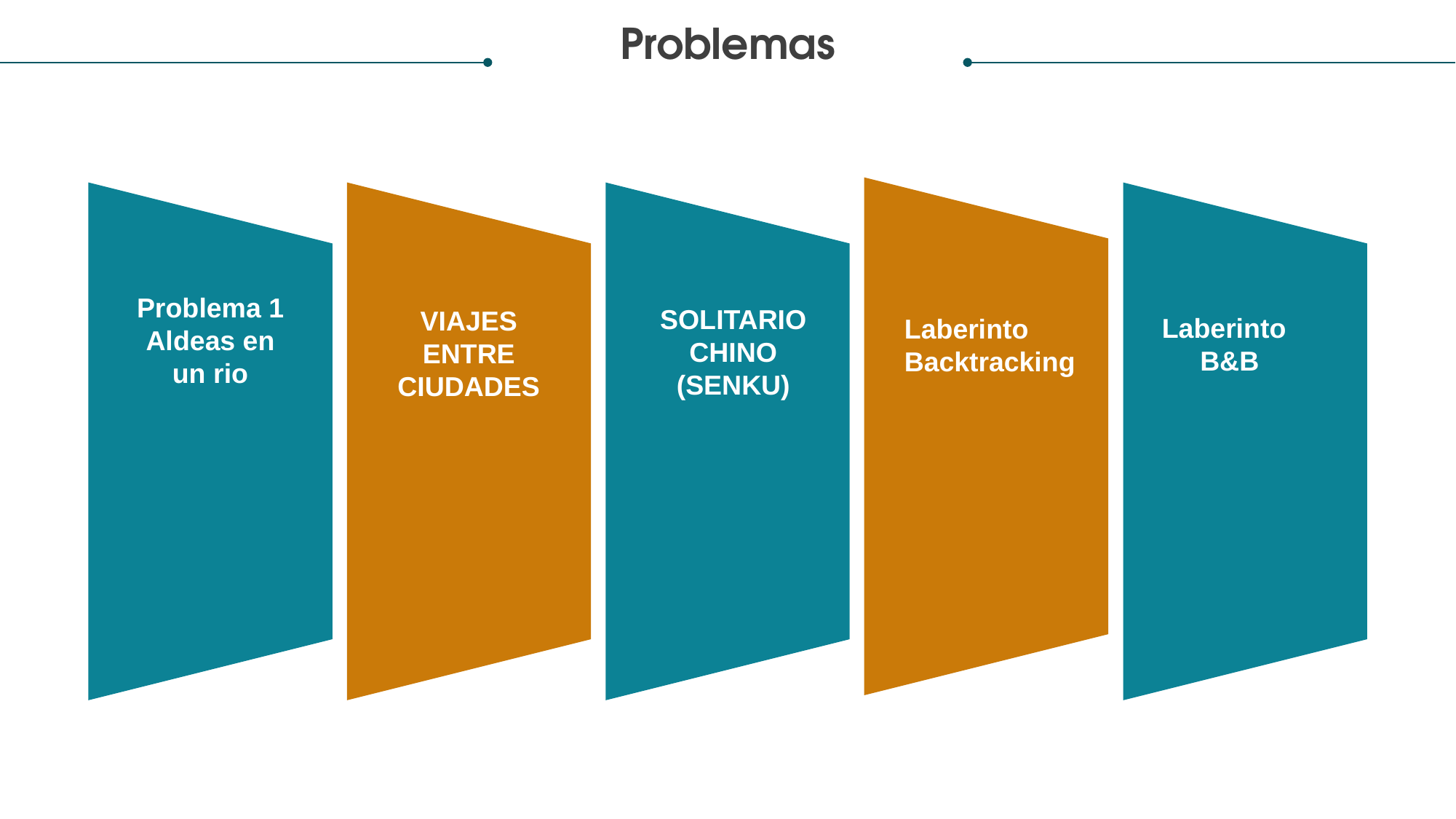

Problemas
Problema 1
Aldeas en un rio
SOLITARIO CHINO
(SENKU)
VIAJES ENTRE CIUDADES
Laberinto
     B&B
Laberinto
Backtracking